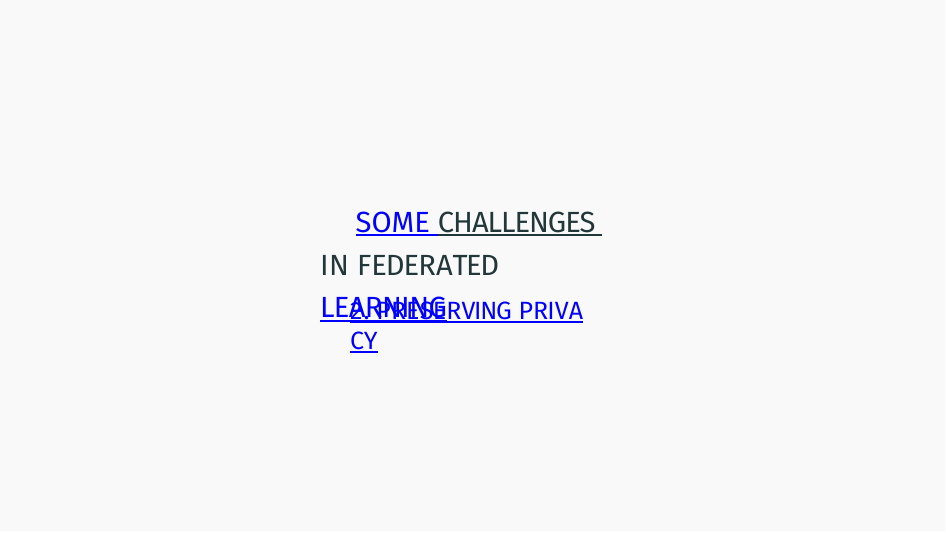

# SOME CHALLENGES  IN FEDERATED LEARNING
2. PRESERVING PRIVACY